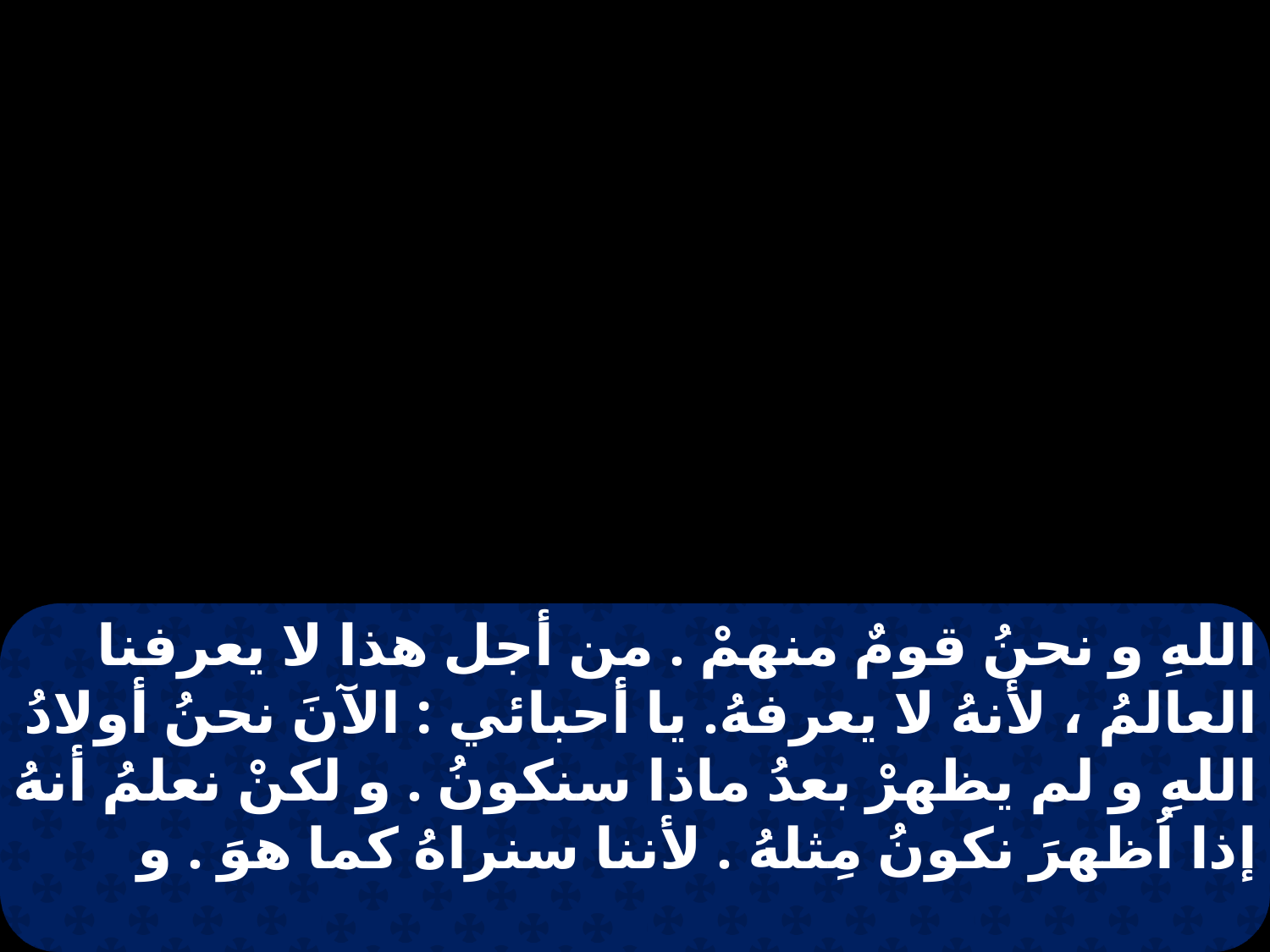

اللهِ و نحنُ قومٌ منهمْ . من أجل هذا لا يعرفنا العالمُ ، لأنهُ لا يعرفهُ. يا أحبائي : الآنَ نحنُ أولادُ اللهِ و لم يظهرْ بعدُ ماذا سنكونُ . و لكنْ نعلمُ أنهُ إذا اُظهرَ نكونُ مِثلهُ . لأننا سنراهُ كما هوَ . و